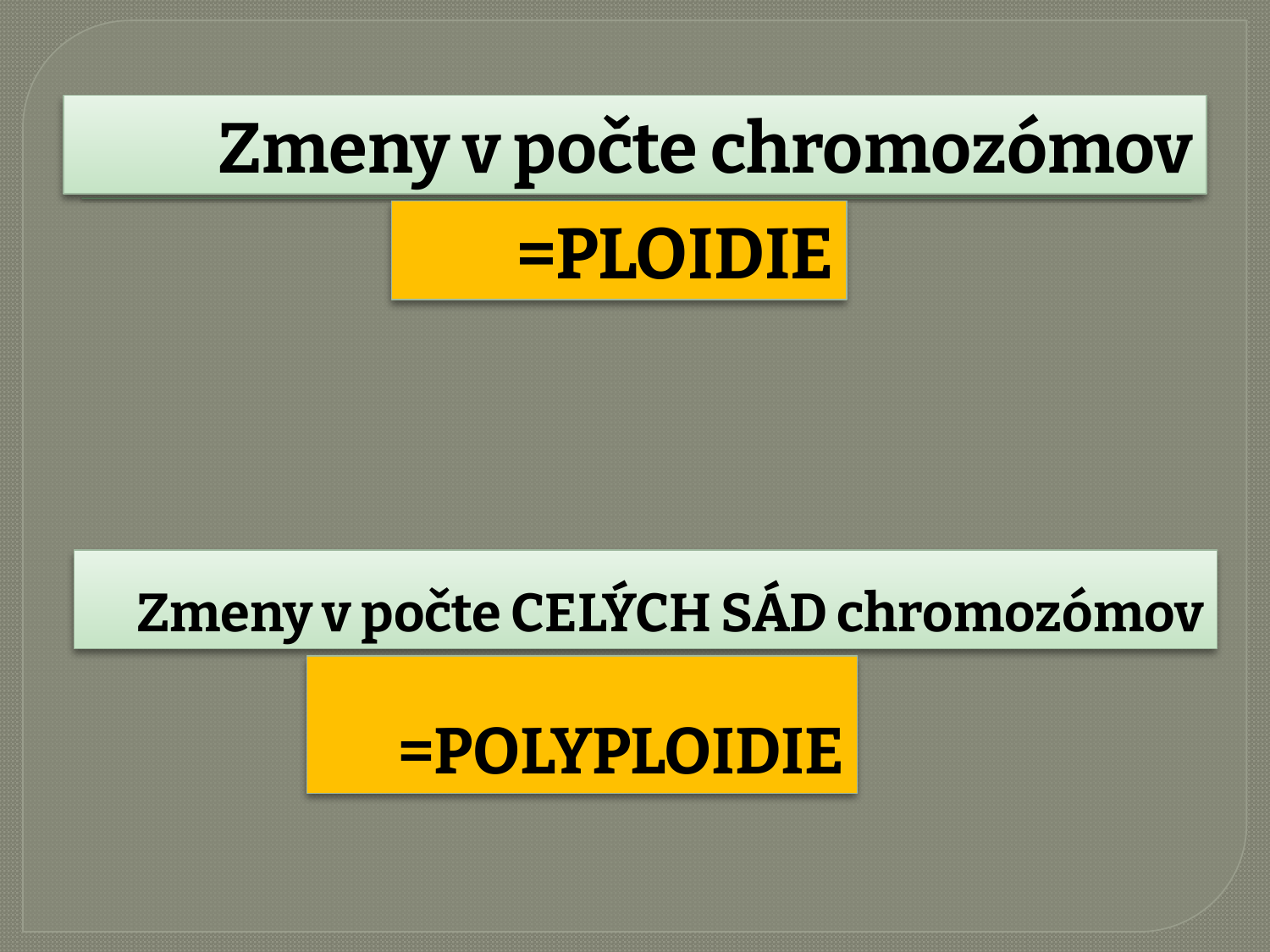

# Zmeny v počte chromozómov
=PLOIDIE

Zmeny v počte CELÝCH SÁD chromozómov
=POLYPLOIDIE